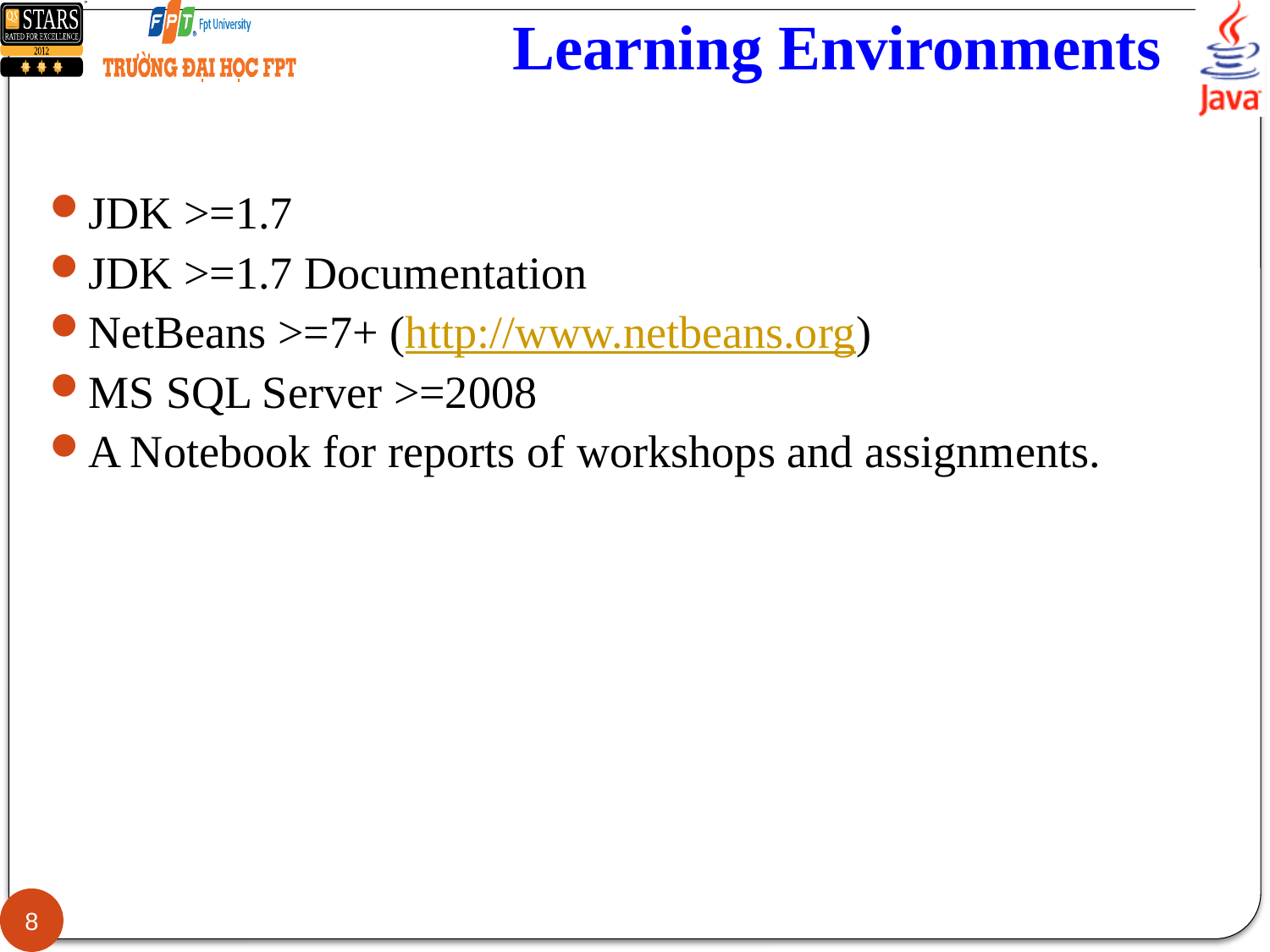

Learning Environments
JDK >=1.7
JDK >=1.7 Documentation
NetBeans >=7+ (http://www.netbeans.org)
MS SQL Server >=2008
A Notebook for reports of workshops and assignments.
8